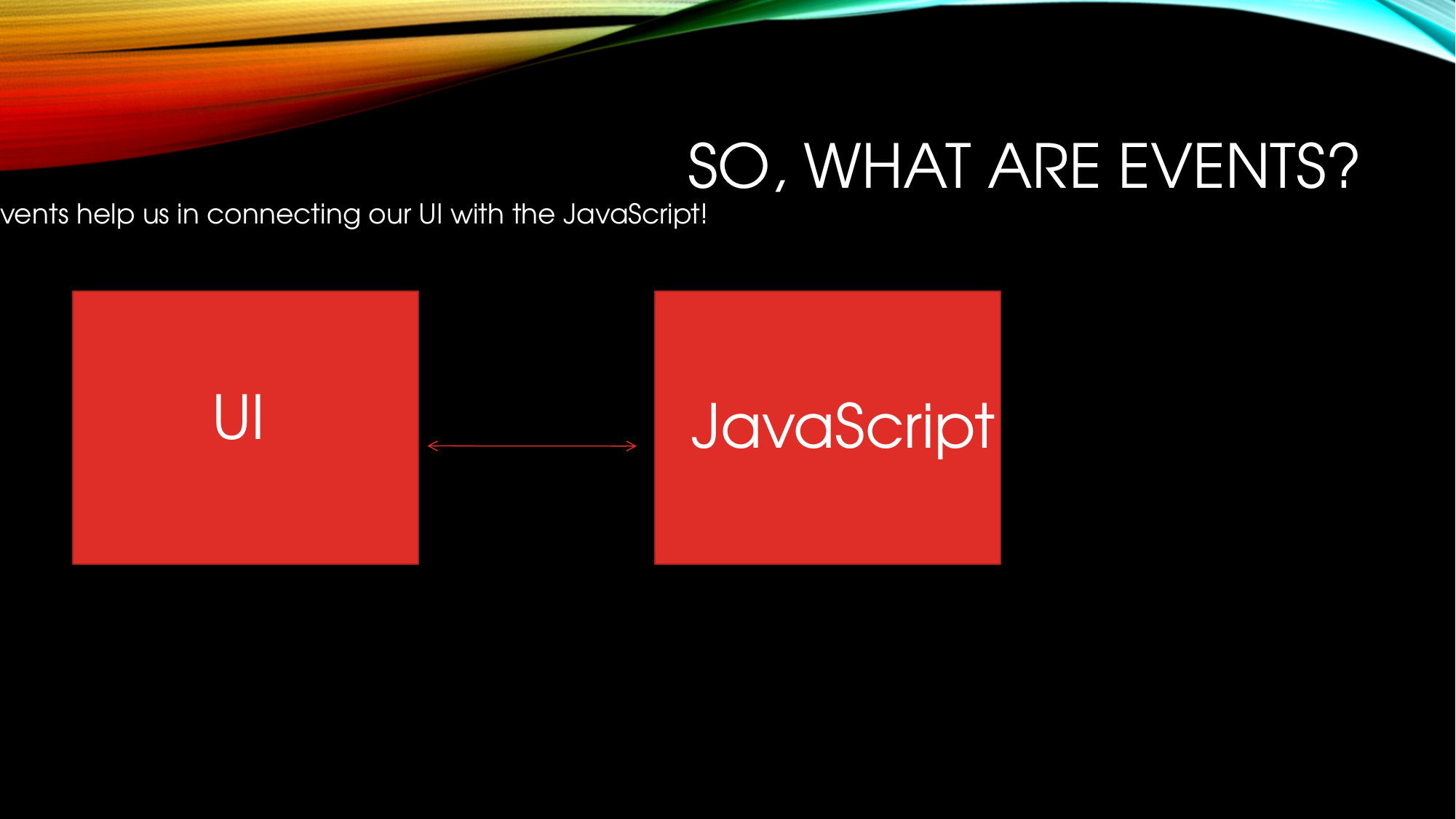

# So, What are Events?
Events help us in connecting our UI with the JavaScript!

UI
JavaScript